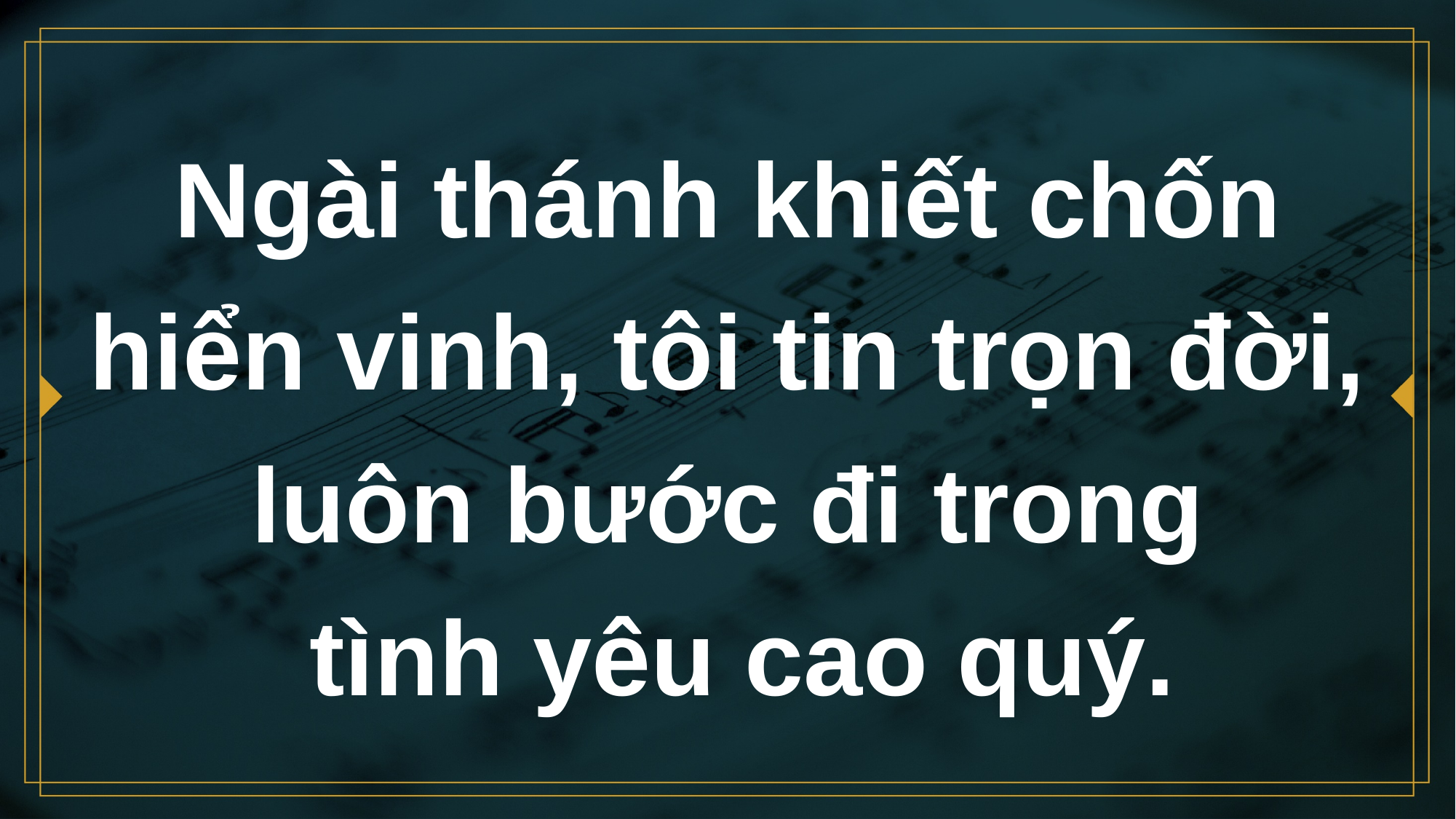

# Ngài thánh khiết chốn hiển vinh, tôi tin trọn đời, luôn bước đi trong tình yêu cao quý.